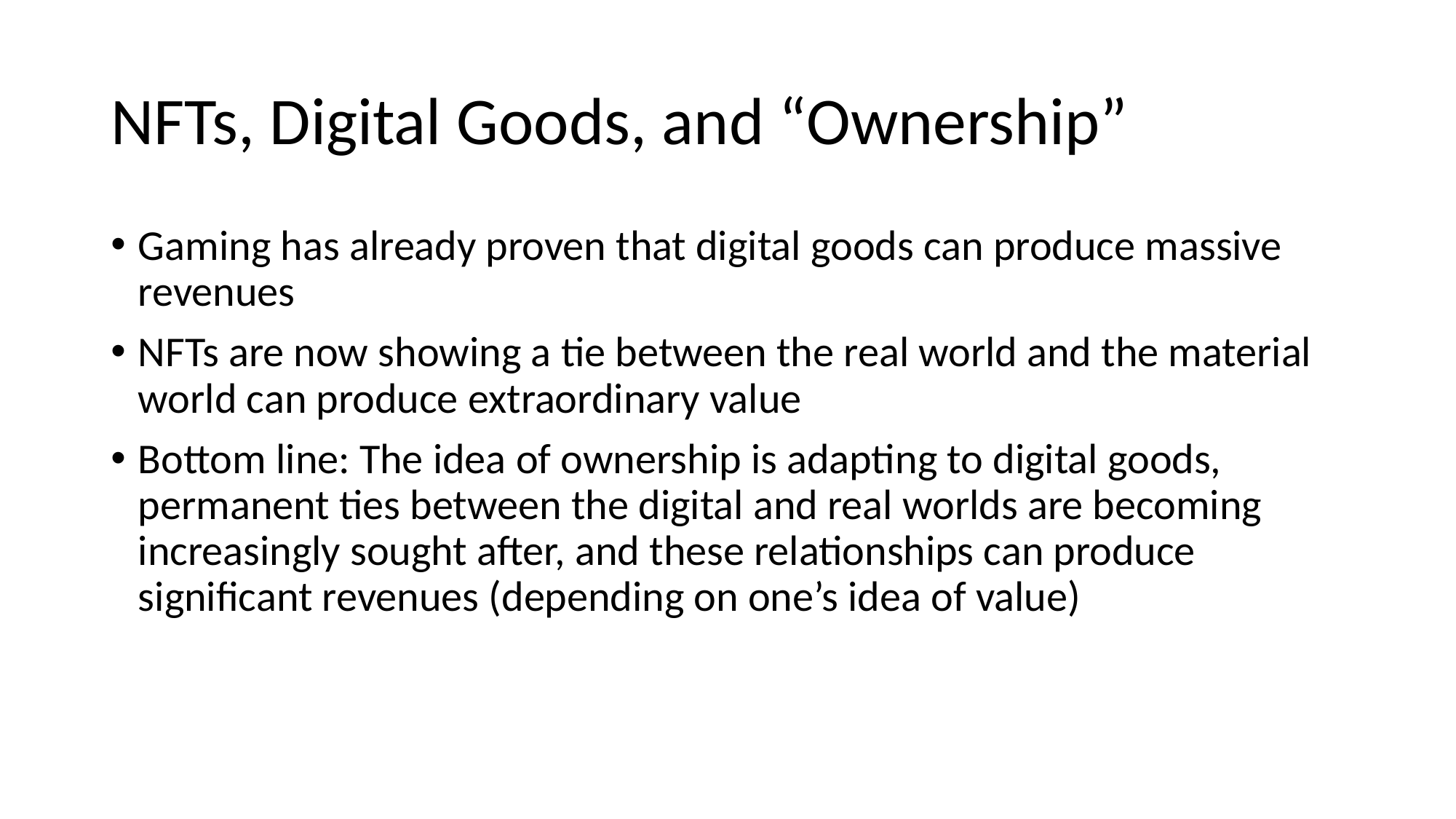

# NFTs, Digital Goods, and “Ownership”
Gaming has already proven that digital goods can produce massive revenues
NFTs are now showing a tie between the real world and the material world can produce extraordinary value
Bottom line: The idea of ownership is adapting to digital goods, permanent ties between the digital and real worlds are becoming increasingly sought after, and these relationships can produce significant revenues (depending on one’s idea of value)